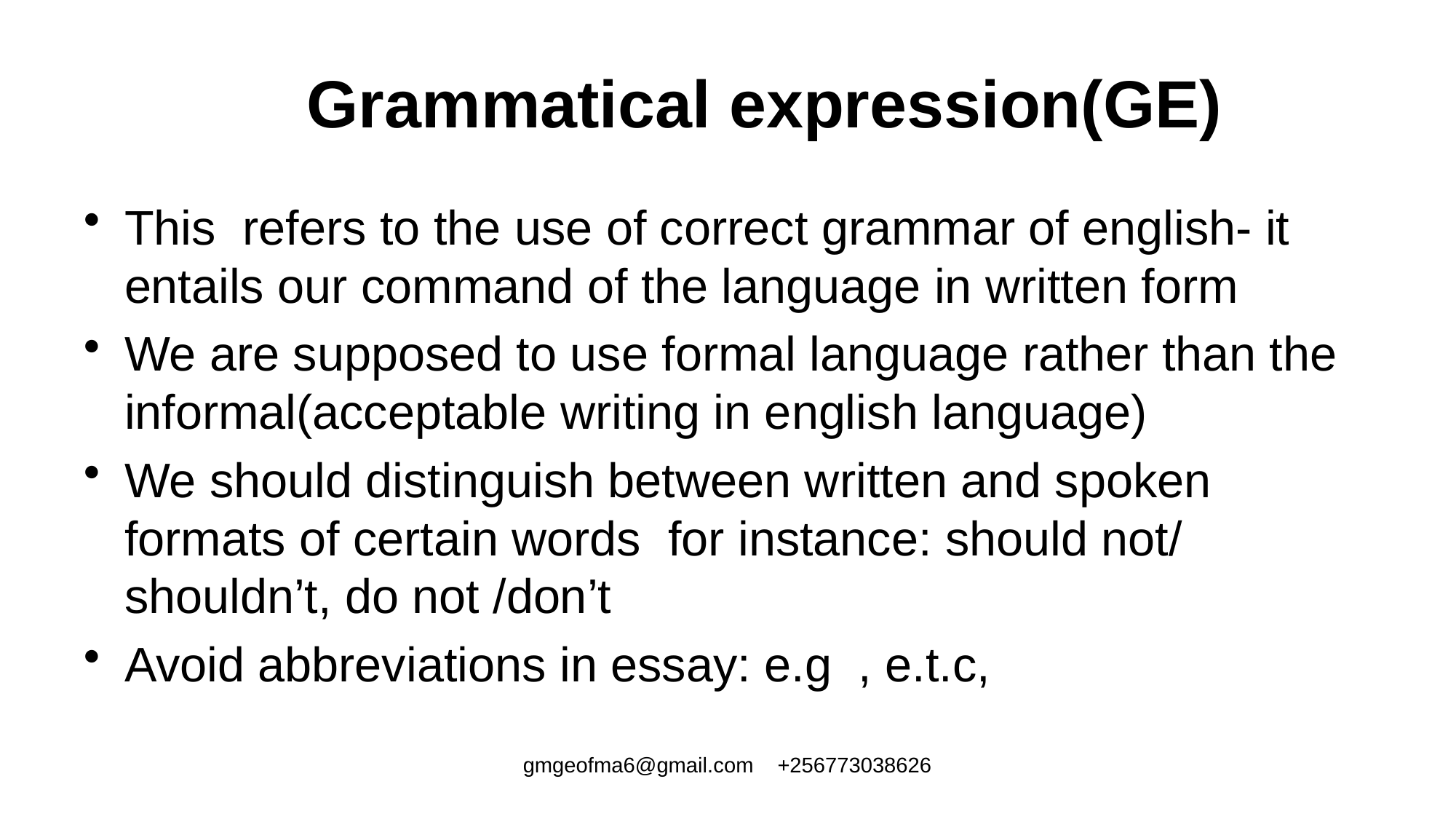

# Grammatical expression(GE)
This  refers to the use of correct grammar of english- it entails our command of the language in written form
We are supposed to use formal language rather than the informal(acceptable writing in english language)
We should distinguish between written and spoken formats of certain words  for instance: should not/ shouldn’t, do not /don’t
Avoid abbreviations in essay: e.g  , e.t.c,

gmgeofma6@gmail.com    +256773038626